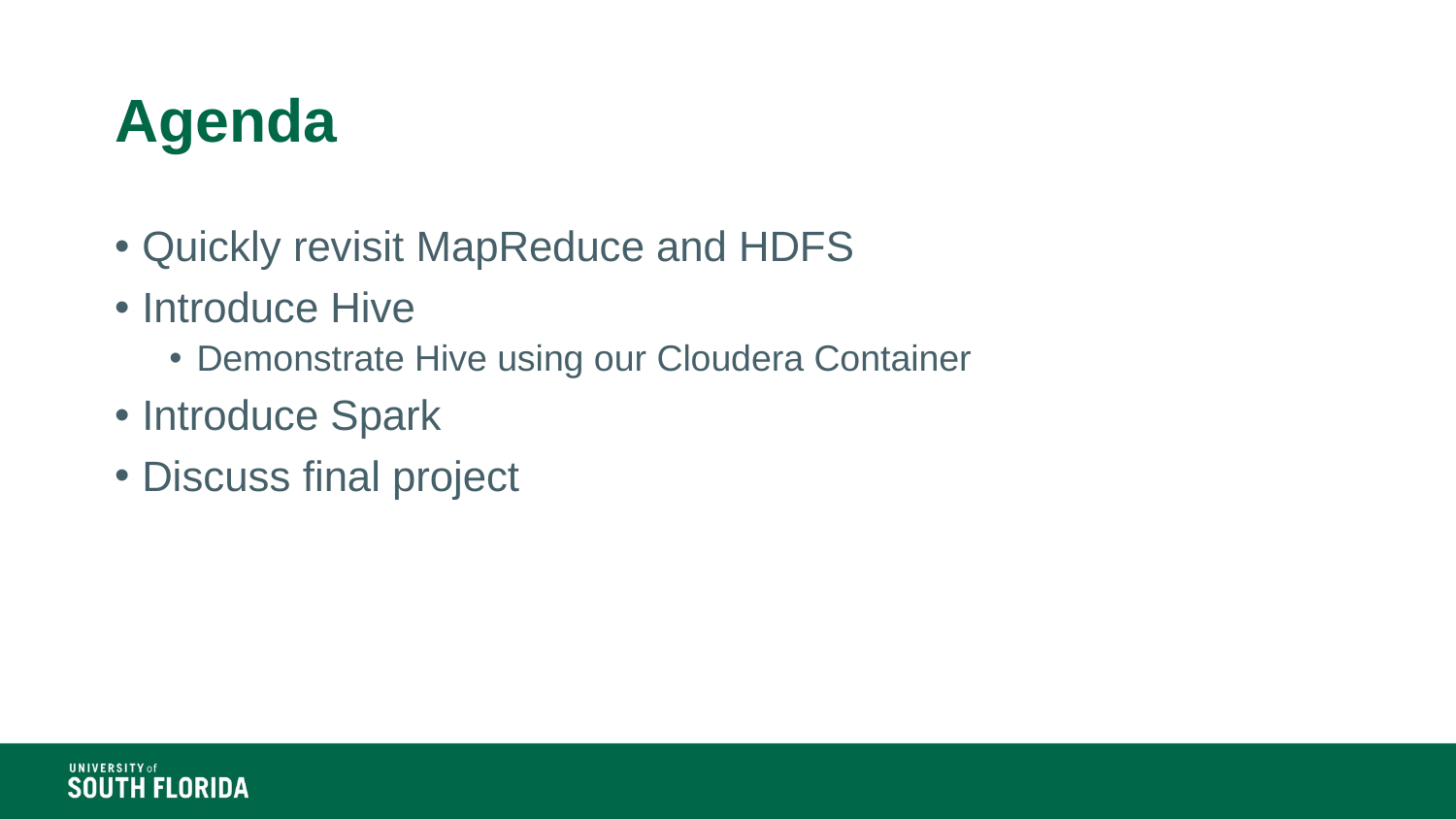

# Agenda
Quickly revisit MapReduce and HDFS
Introduce Hive
Demonstrate Hive using our Cloudera Container
Introduce Spark
Discuss final project